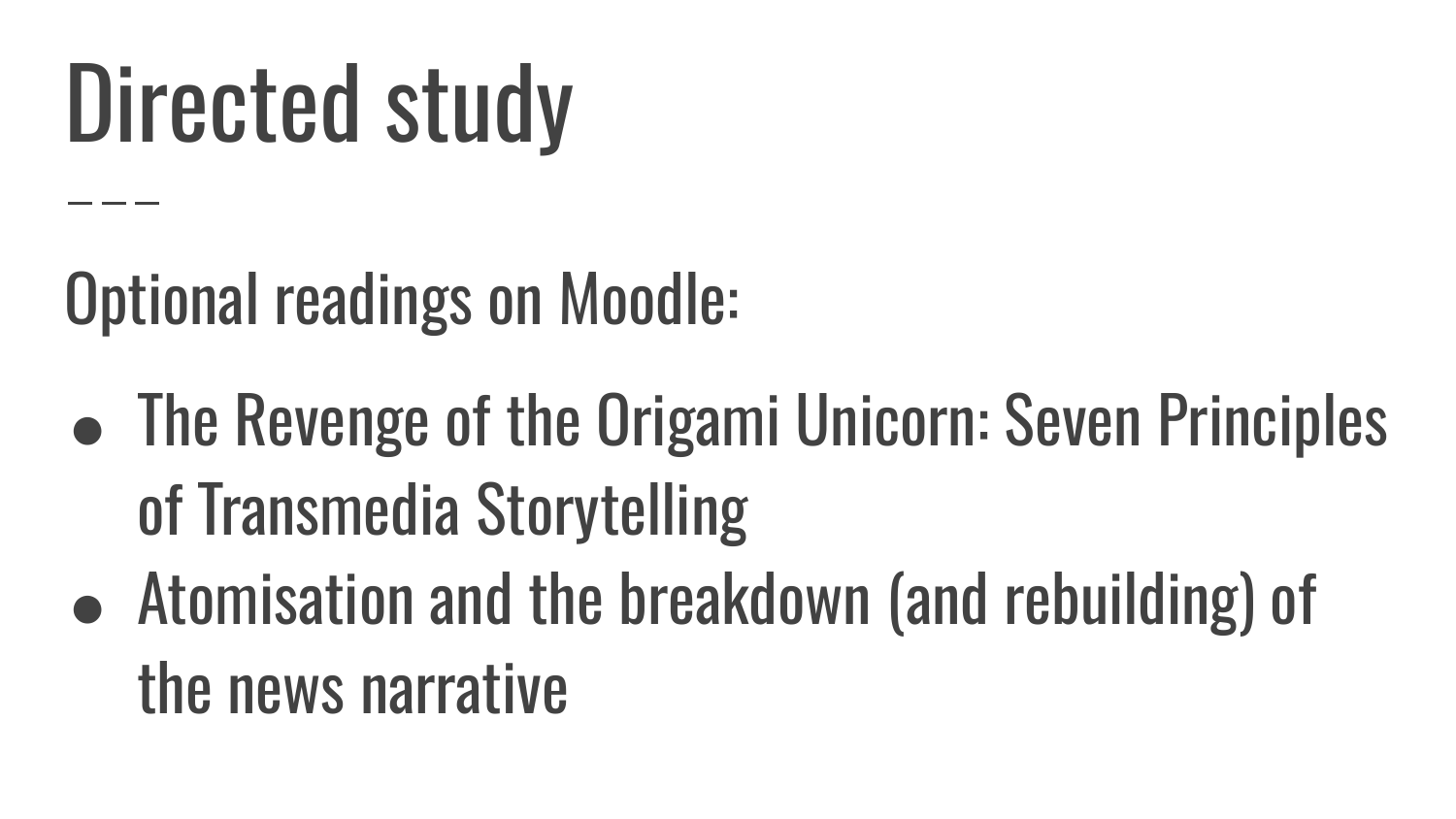

# Directed study
Optional readings on Moodle:
The Revenge of the Origami Unicorn: Seven Principles of Transmedia Storytelling
Atomisation and the breakdown (and rebuilding) of the news narrative